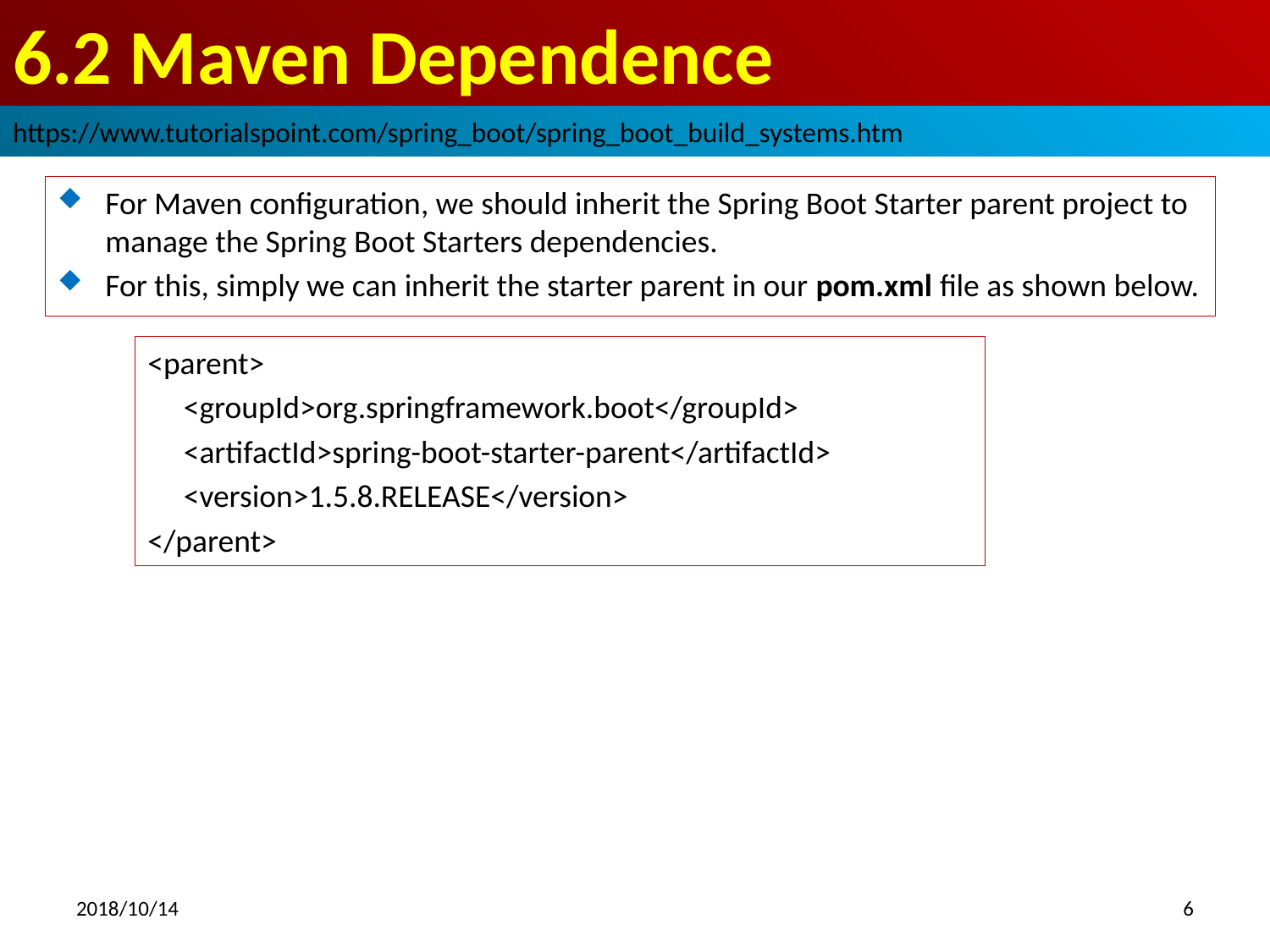

# 6.2 Maven Dependence
https://www.tutorialspoint.com/spring_boot/spring_boot_build_systems.htm
For Maven configuration, we should inherit the Spring Boot Starter parent project to manage the Spring Boot Starters dependencies.
For this, simply we can inherit the starter parent in our pom.xml file as shown below.
<parent>
     <groupId>org.springframework.boot</groupId>
     <artifactId>spring-boot-starter-parent</artifactId>
     <version>1.5.8.RELEASE</version>
</parent>
2018/10/14
6